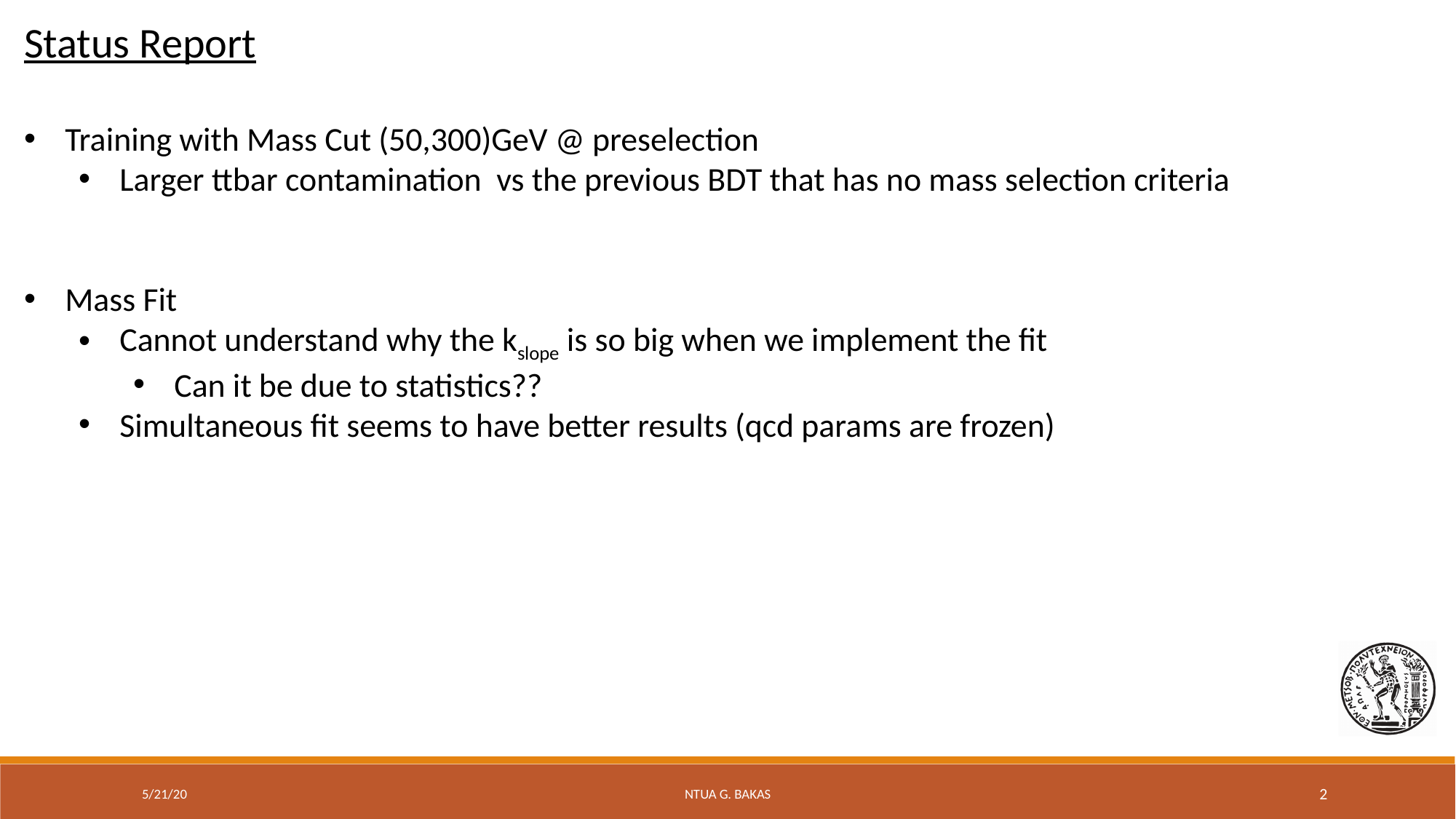

Status Report

Training with Mass Cut (50,300)GeV @ preselection
Larger ttbar contamination  vs the previous BDT that has no mass selection criteria

Mass Fit
Cannot understand why the kslope is so big when we implement the fit
Can it be due to statistics??
Simultaneous fit seems to have better results (qcd params are frozen)
5/21/20
NTUA G. Bakas
2